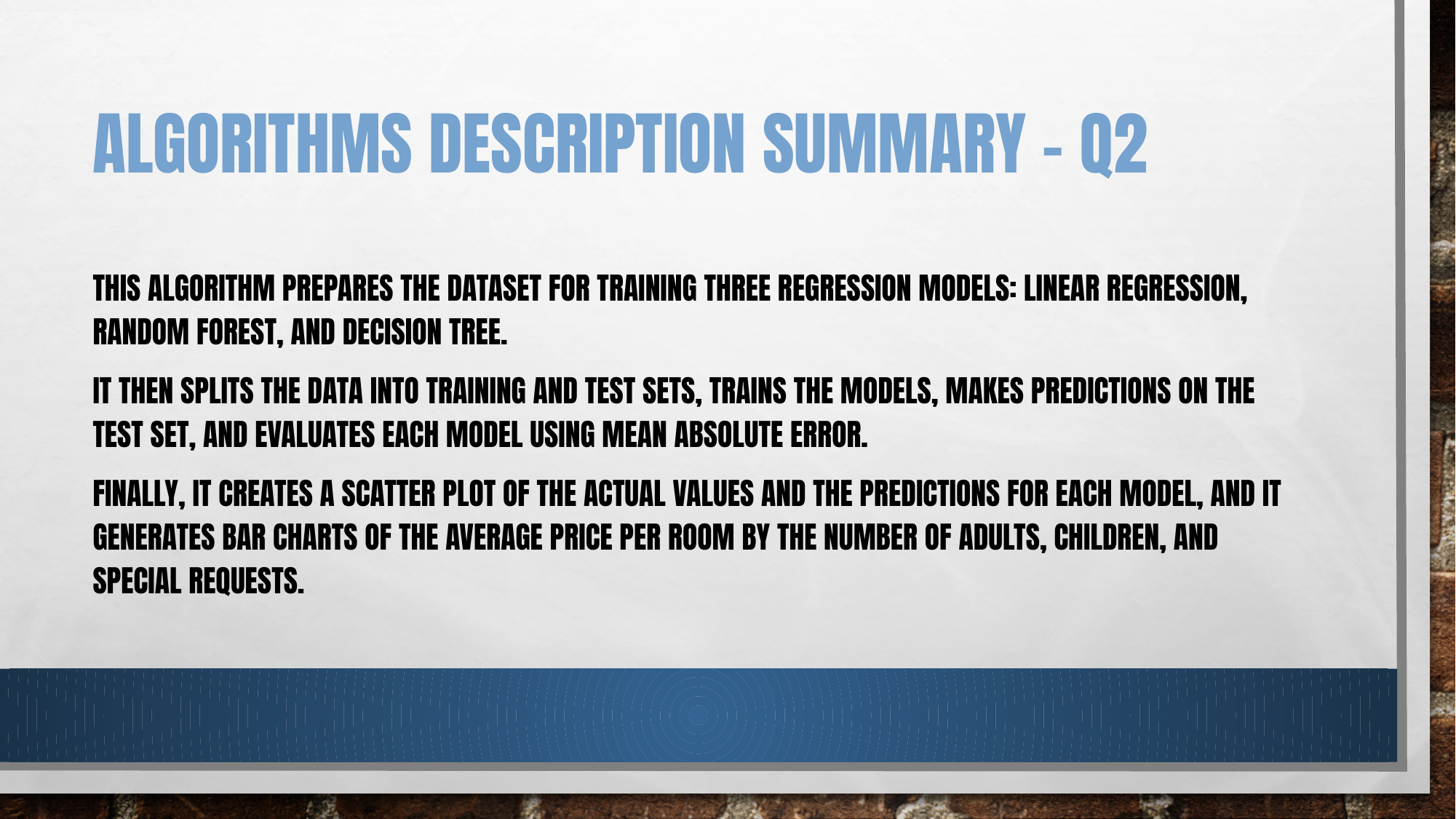

# Algorithms Description Summary – Q2
This algorithm prepares the dataset for training three regression models: Linear Regression, Random Forest, and Decision Tree.
It then splits the data into training and test sets, trains the models, makes predictions on the test set, and evaluates each model using mean absolute error.
Finally, it creates a scatter plot of the actual values and the predictions for each model, and it generates bar charts of the average price per room by the number of adults, children, and special requests.